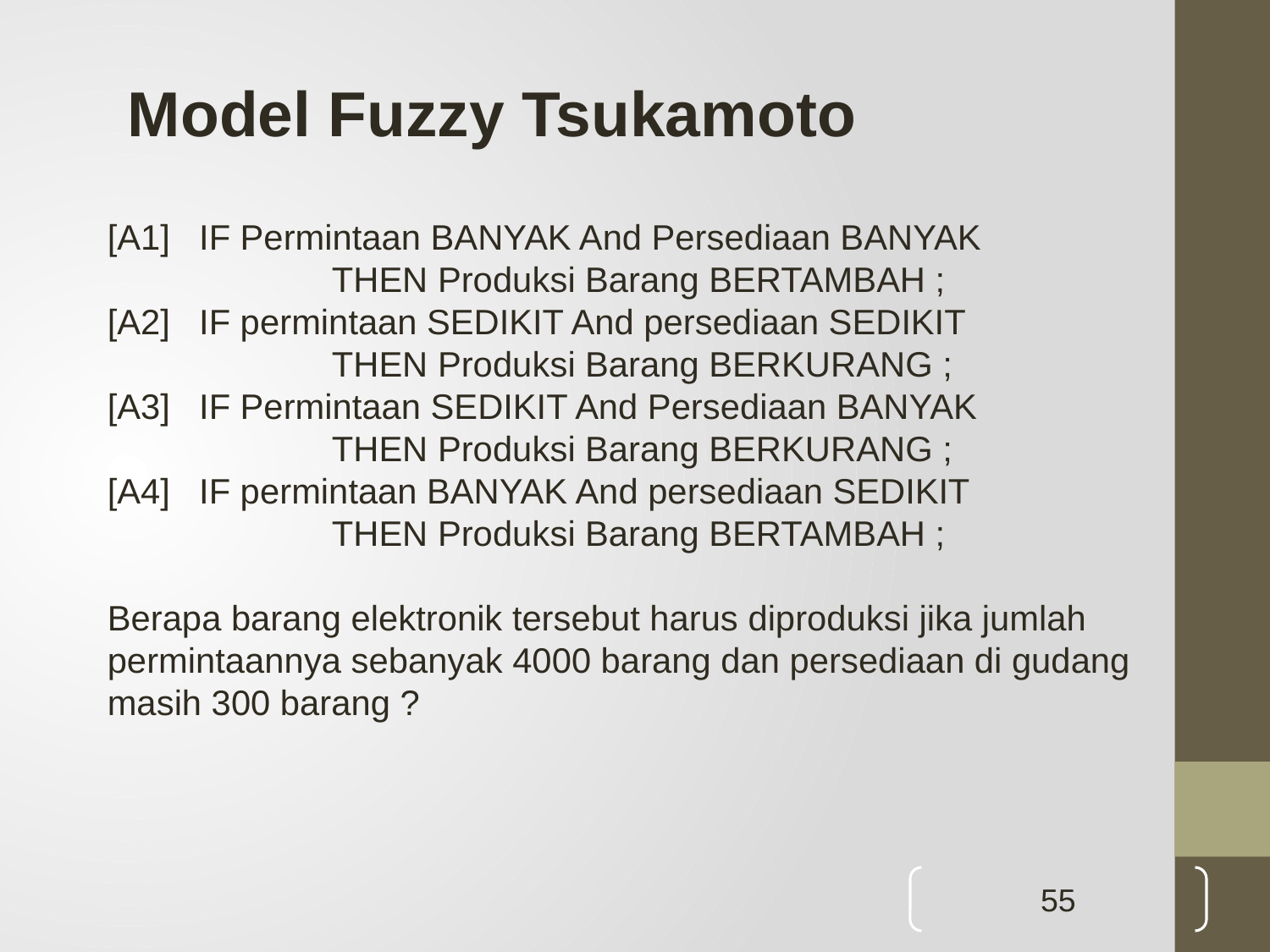

Model Fuzzy Tsukamoto

[A1]   IF Permintaan BANYAK And Persediaan BANYAK
	          THEN Produksi Barang BERTAMBAH ;
[A2]   IF permintaan SEDIKIT And persediaan SEDIKIT
	          THEN Produksi Barang BERKURANG ;
[A3]   IF Permintaan SEDIKIT And Persediaan BANYAK
	          THEN Produksi Barang BERKURANG ;
[A4]   IF permintaan BANYAK And persediaan SEDIKIT
	          THEN Produksi Barang BERTAMBAH ;

Berapa barang elektronik tersebut harus diproduksi jika jumlah permintaannya sebanyak 4000 barang dan persediaan di gudang masih 300 barang ?

55